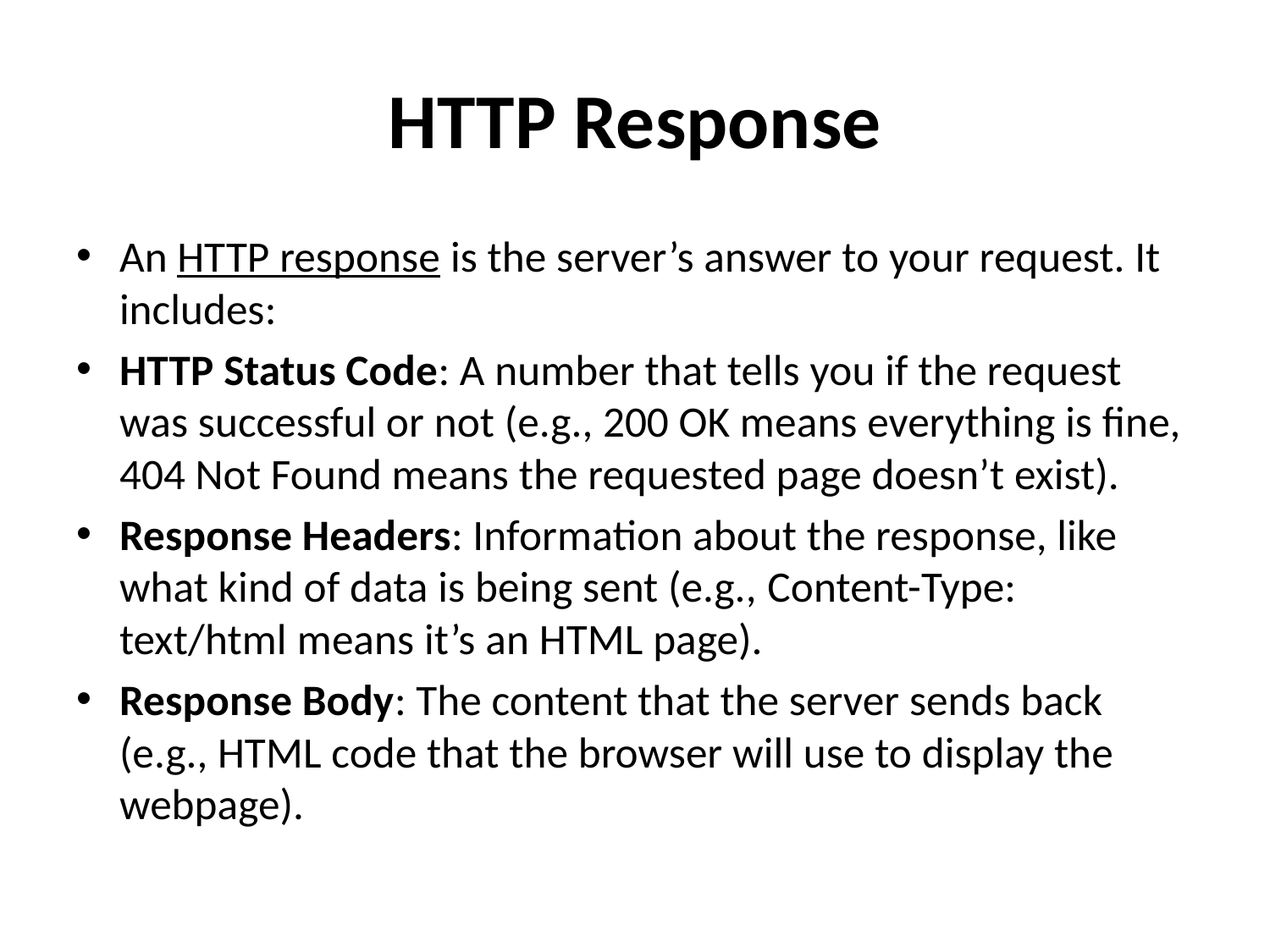

# HTTP Response
An HTTP response is the server’s answer to your request. It includes:
HTTP Status Code: A number that tells you if the request was successful or not (e.g., 200 OK means everything is fine, 404 Not Found means the requested page doesn’t exist).
Response Headers: Information about the response, like what kind of data is being sent (e.g., Content-Type: text/html means it’s an HTML page).
Response Body: The content that the server sends back (e.g., HTML code that the browser will use to display the webpage).